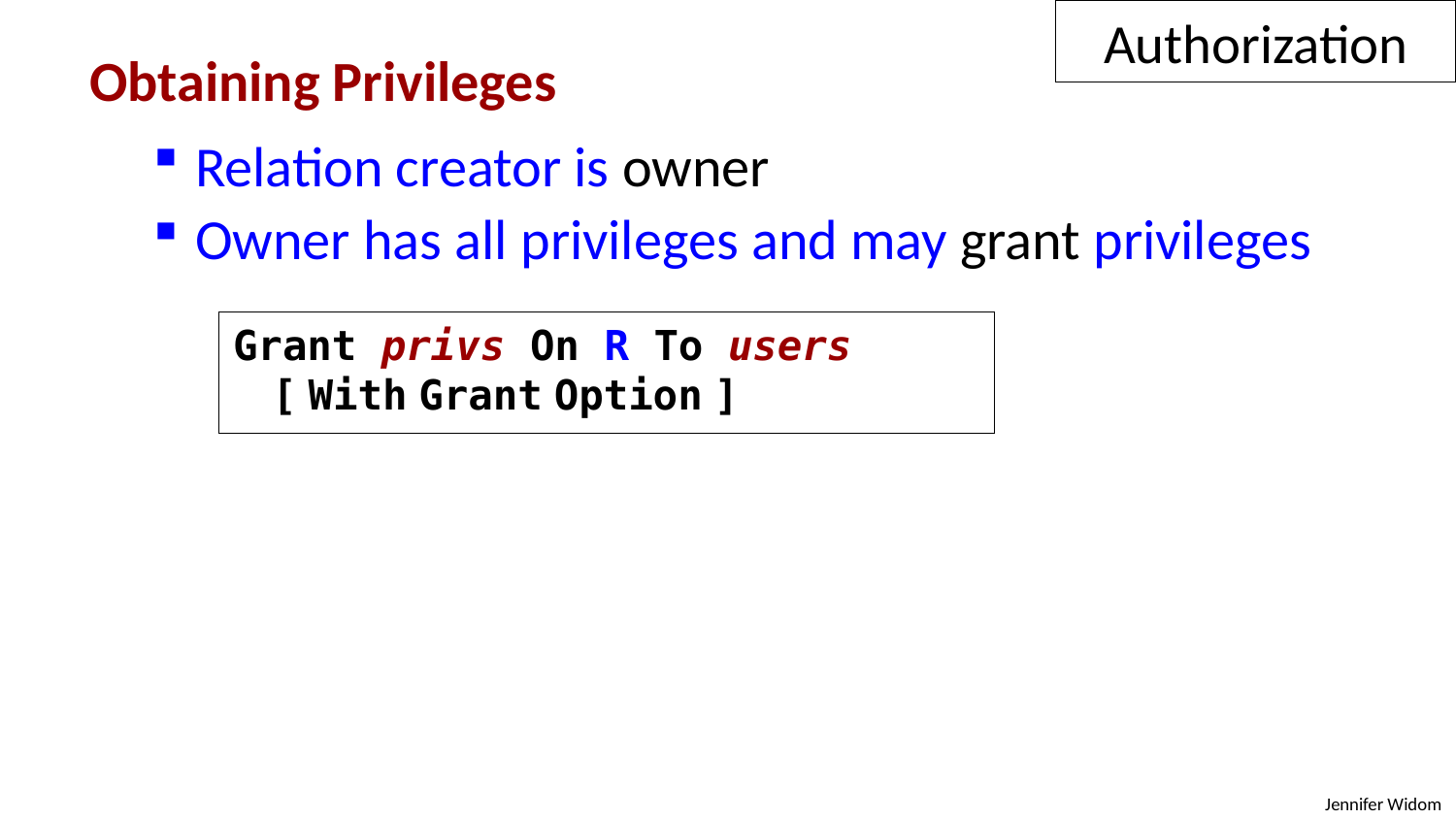

Authorization
Obtaining Privileges
 Relation creator is owner
 Owner has all privileges and may grant privileges

Grant privs On R To users
  [ With Grant Option ]